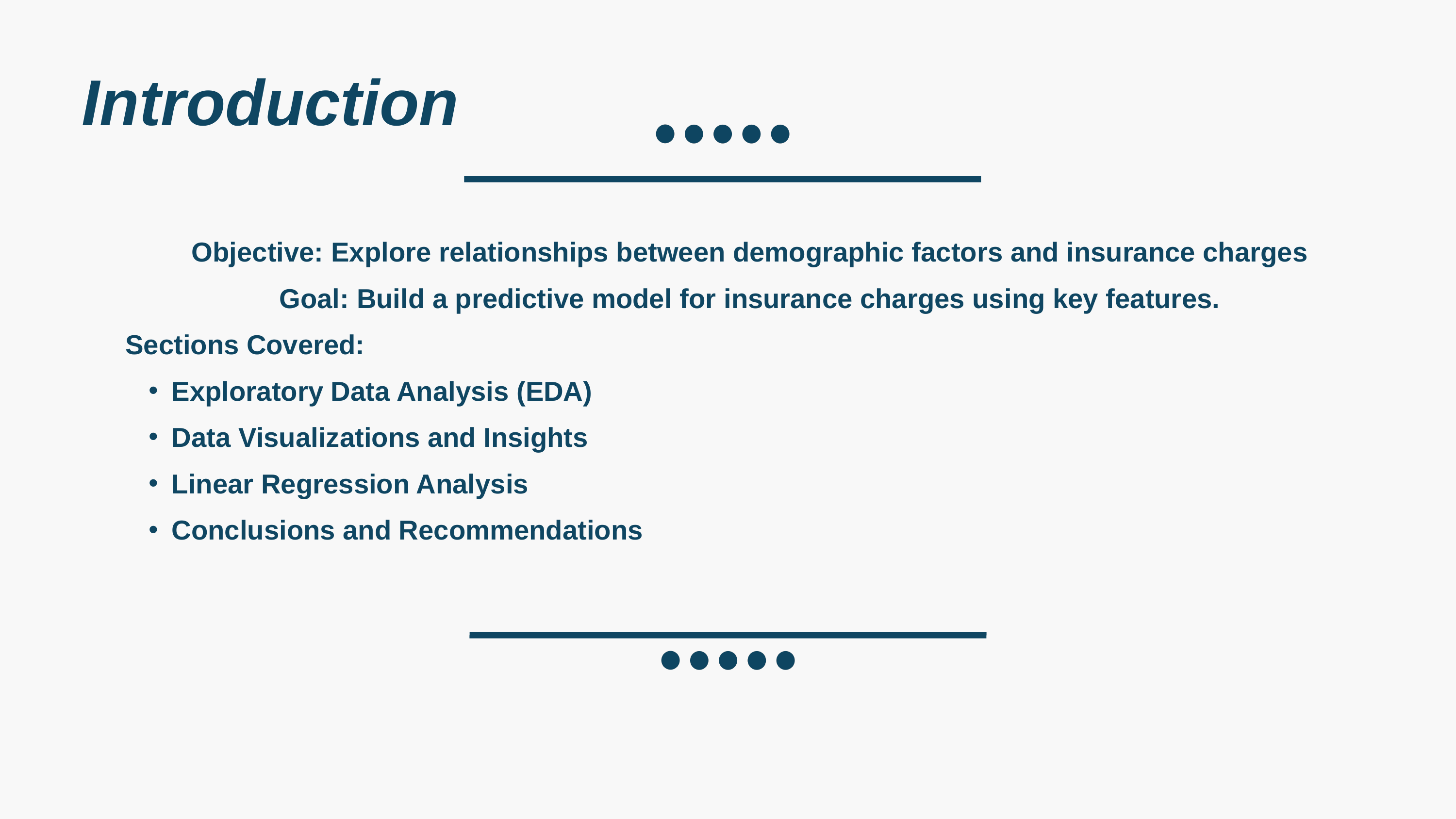

Introduction

Objective: Explore relationships between demographic factors and insurance charges
Goal: Build a predictive model for insurance charges using key features.
Sections Covered:
Exploratory Data Analysis (EDA)
Data Visualizations and Insights
Linear Regression Analysis
Conclusions and Recommendations